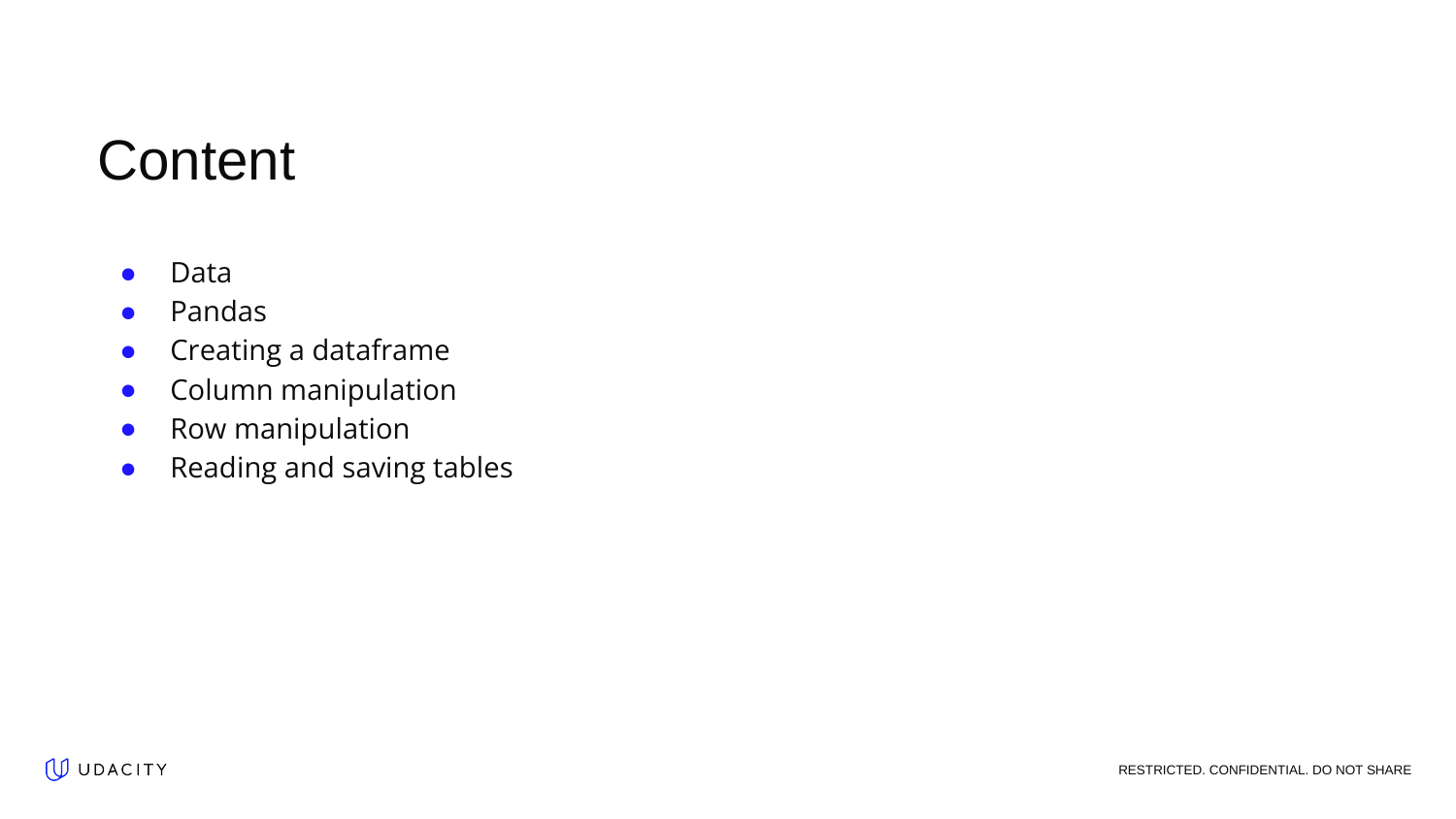

# Content
Data
Pandas
Creating a dataframe
Column manipulation
Row manipulation
Reading and saving tables